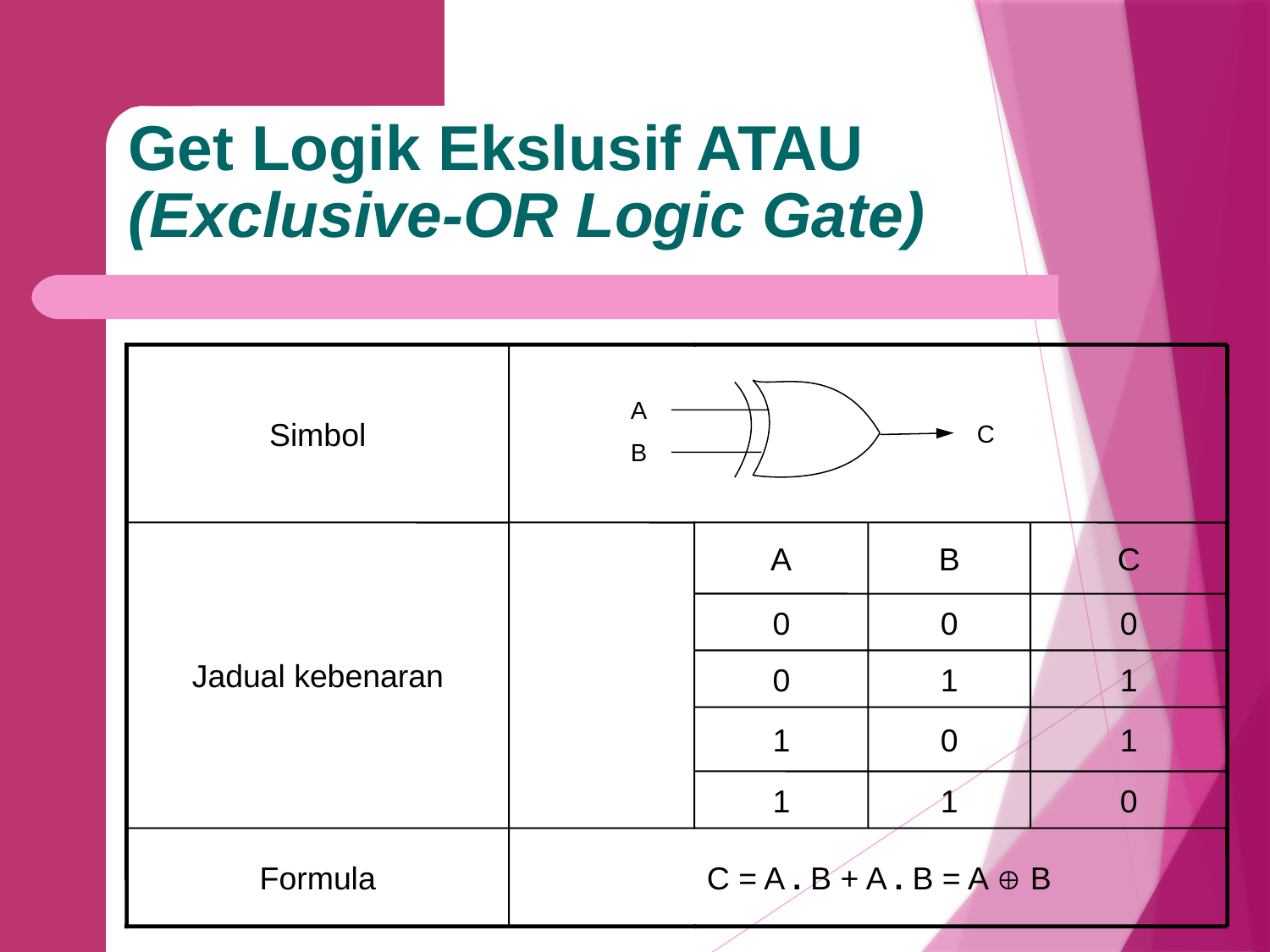

Get Logik Ekslusif ATAU
(Exclusive-OR Logic Gate)

Simbol

Jadual kebenaran

A

B

C

0

0
0

0

1
1

1

0
1

1

1
0
Formula

C = A . B + A . B = A ⊕ B

A

C
B